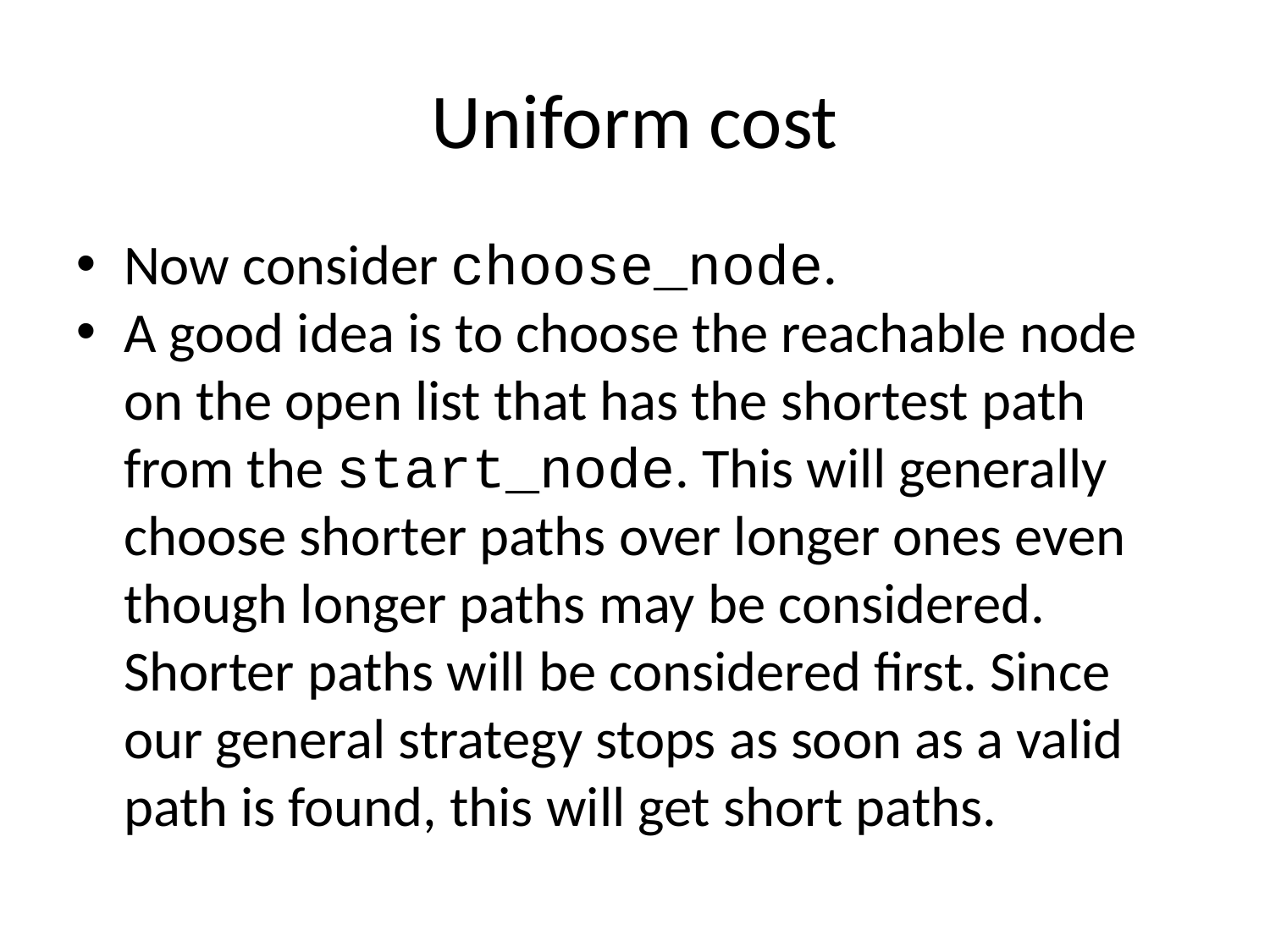

Uniform cost
Now consider choose_node.
A good idea is to choose the reachable node on the open list that has the shortest path from the start_node. This will generally choose shorter paths over longer ones even though longer paths may be considered. Shorter paths will be considered first. Since our general strategy stops as soon as a valid path is found, this will get short paths.